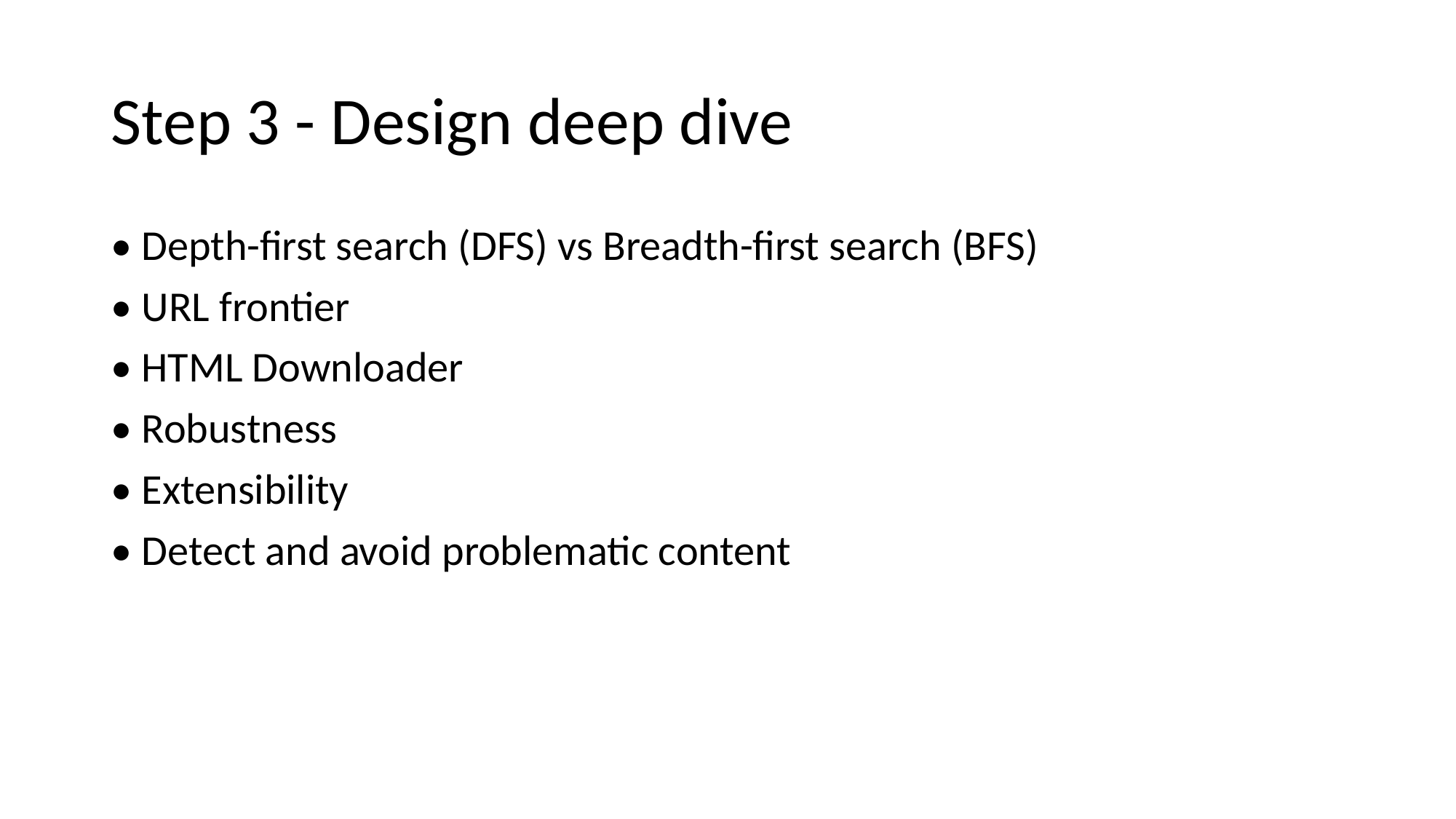

# Step 3 - Design deep dive
• Depth-first search (DFS) vs Breadth-first search (BFS)
• URL frontier
• HTML Downloader
• Robustness
• Extensibility
• Detect and avoid problematic content